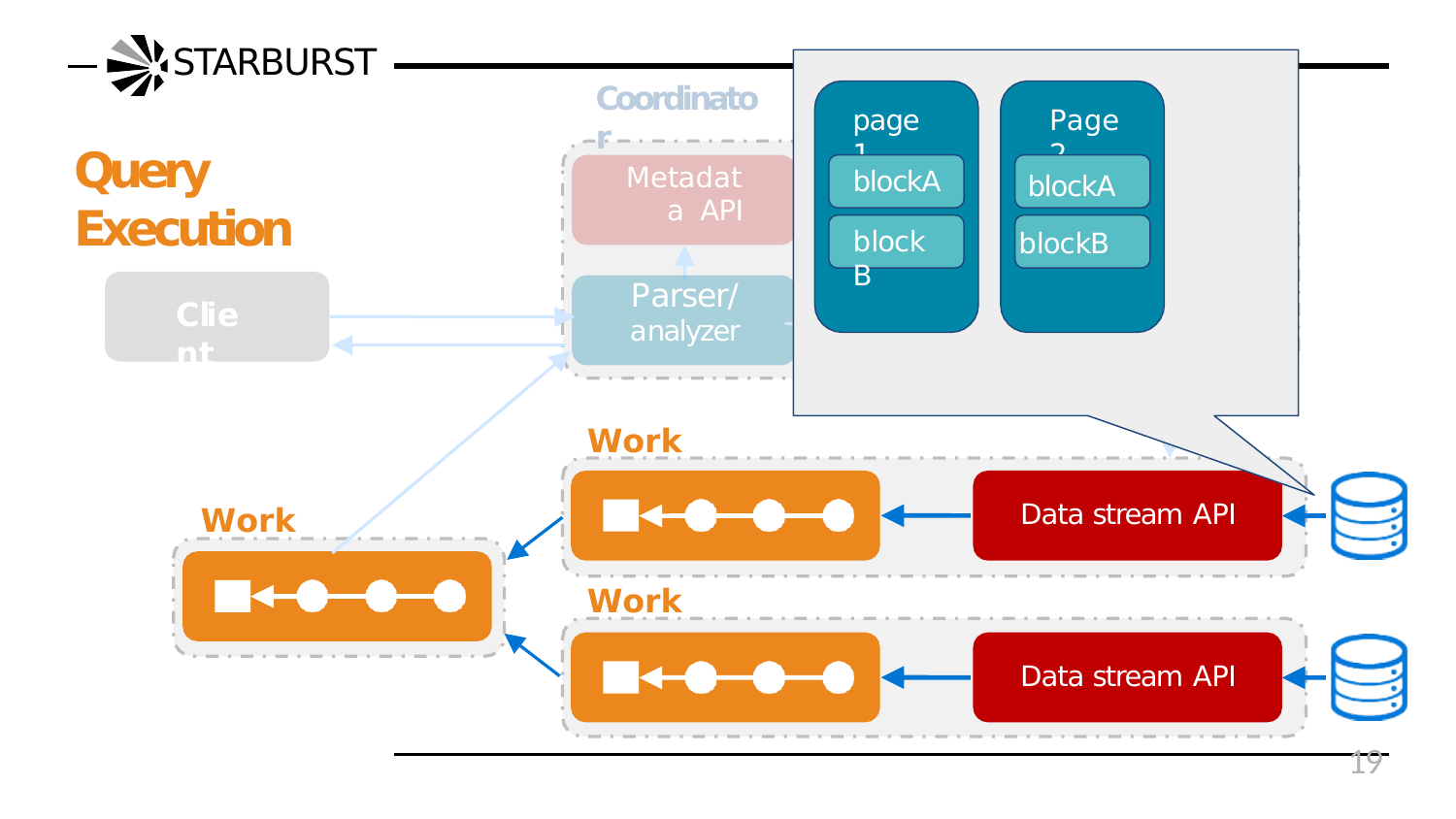

STARBURST

Coordinator
Pluggable

page 1
Page 2
# Query Execution

Metadata  API
blockA
blockA

blockB
blockB

Parser/
analyzer

Client
Planner

Worker

Data stream API
Worker

Worker
Data stream API
19